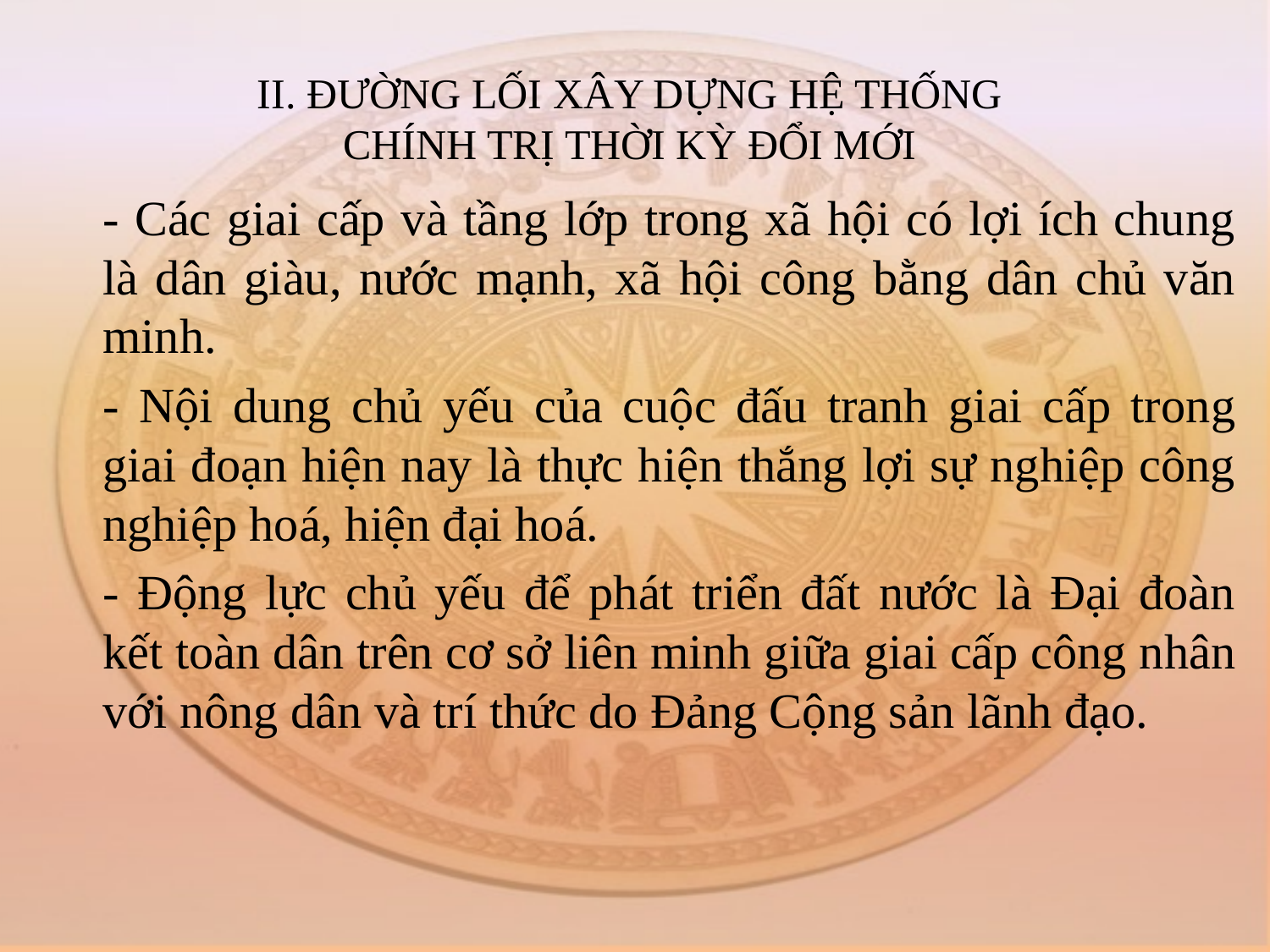

# II. ĐƯỜNG LỐI XÂY DỰNG HỆ THỐNG CHÍNH TRỊ THỜI KỲ ĐỔI MỚI
	- Các giai cấp và tầng lớp trong xã hội có lợi ích chung là dân giàu, nước mạnh, xã hội công bằng dân chủ văn minh.
	- Nội dung chủ yếu của cuộc đấu tranh giai cấp trong giai đoạn hiện nay là thực hiện thắng lợi sự nghiệp công nghiệp hoá, hiện đại hoá.
	- Động lực chủ yếu để phát triển đất nước là Đại đoàn kết toàn dân trên cơ sở liên minh giữa giai cấp công nhân với nông dân và trí thức do Đảng Cộng sản lãnh đạo.